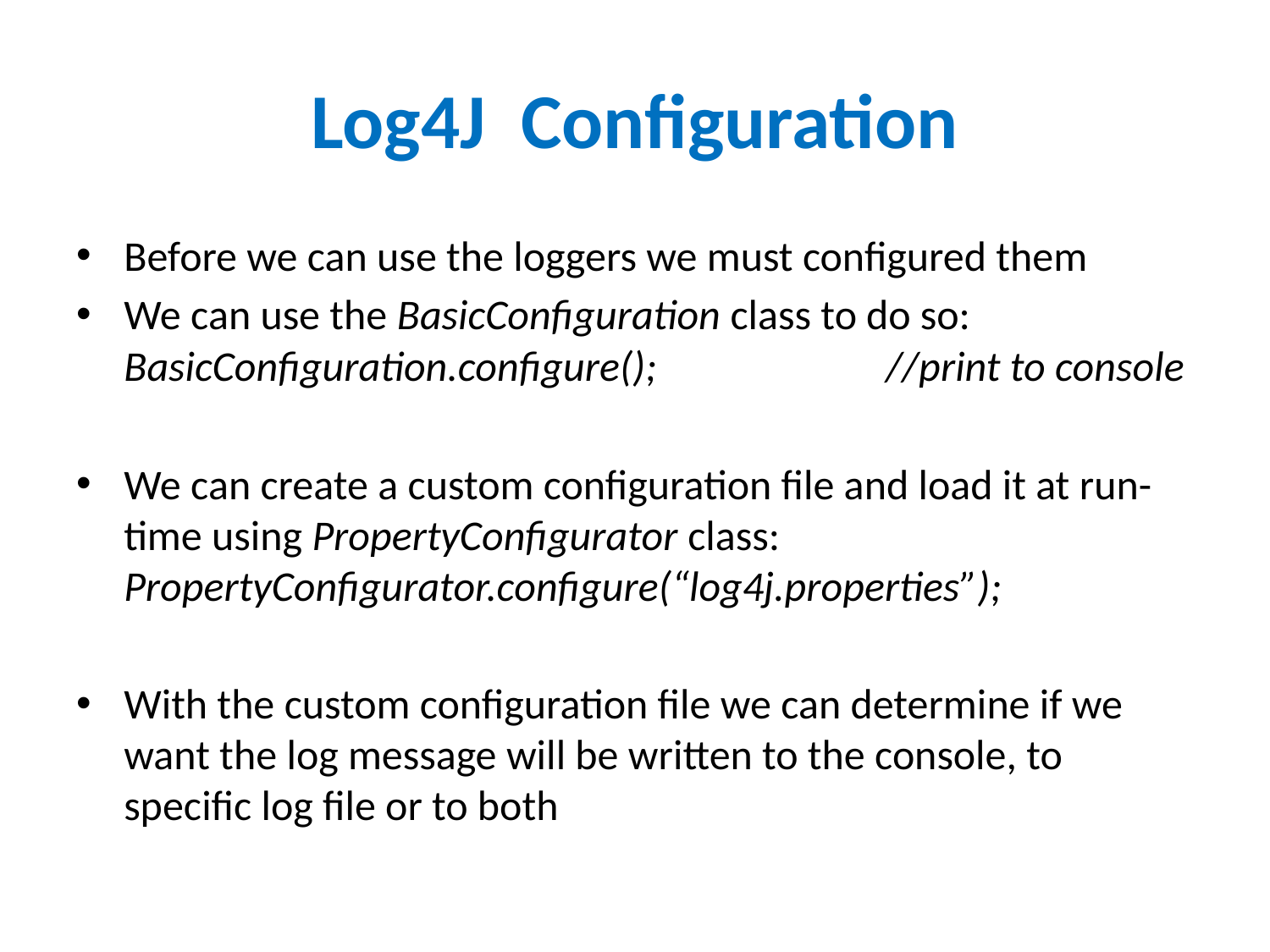

# Log4J  Configuration
Before we can use the loggers we must configured them
We can use the BasicConfiguration class to do so:
BasicConfiguration.configure(); 		//print to console

We can create a custom configuration file and load it at run-time using PropertyConfigurator class:
PropertyConfigurator.configure(“log4j.properties”);

With the custom configuration file we can determine if we want the log message will be written to the console, to specific log file or to both